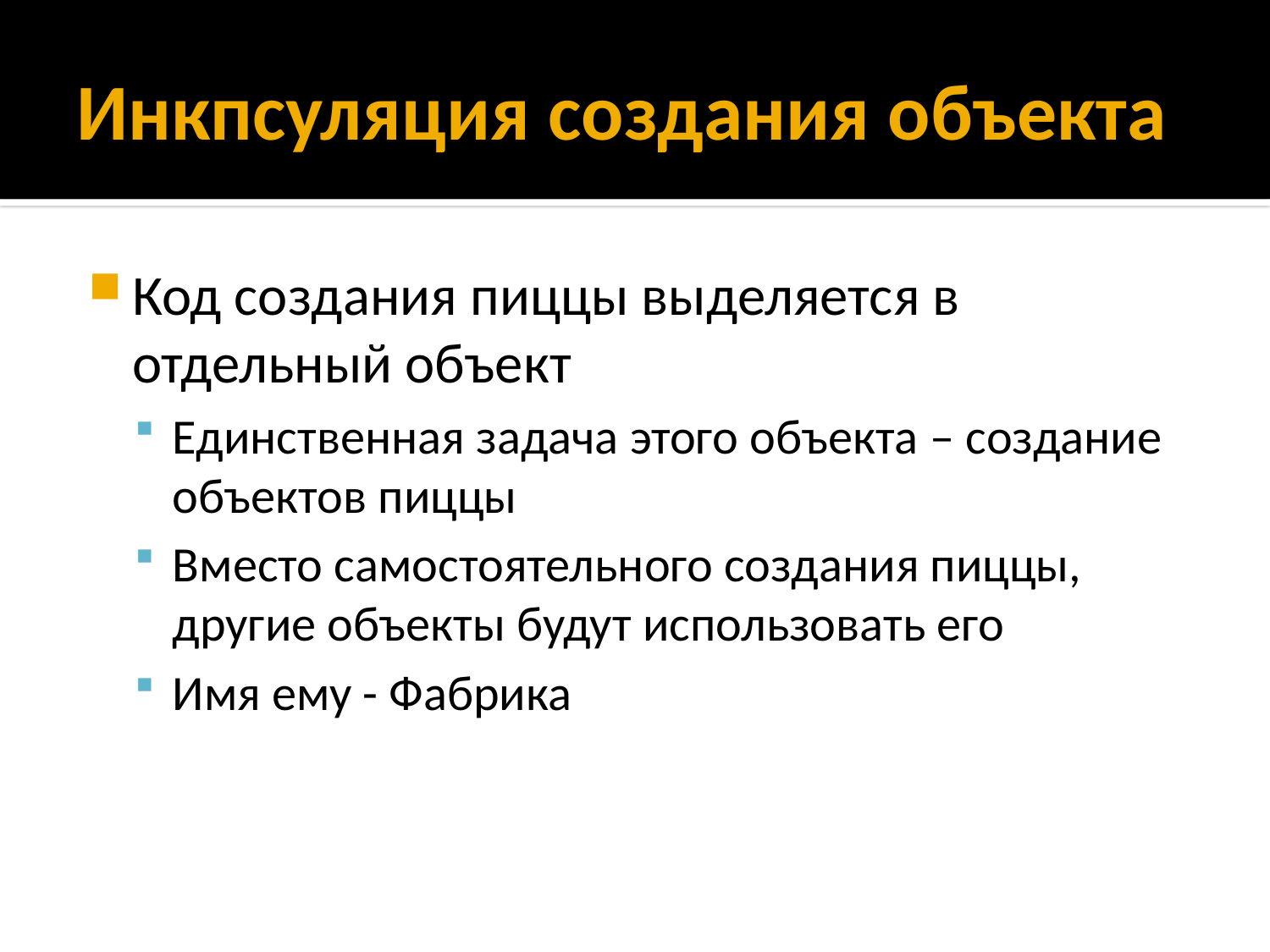

# Инкпсуляция создания объекта
Код создания пиццы выделяется в отдельный объект
Единственная задача этого объекта – создание объектов пиццы
Вместо самостоятельного создания пиццы, другие объекты будут использовать его
Имя ему - Фабрика